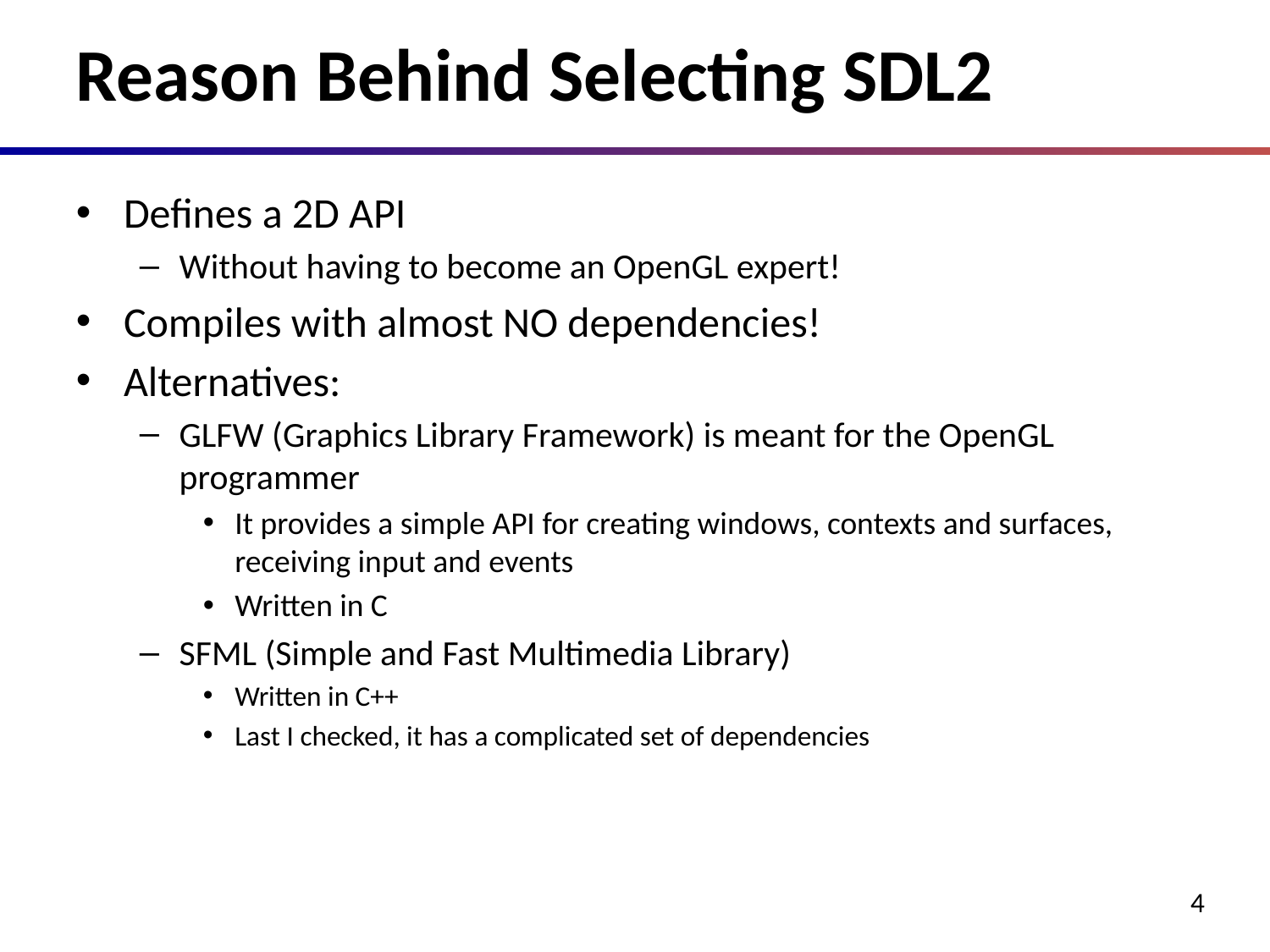

# Reason Behind Selecting SDL2
Defines a 2D API
Without having to become an OpenGL expert!
Compiles with almost NO dependencies!
Alternatives:
GLFW (Graphics Library Framework) is meant for the OpenGL programmer
It provides a simple API for creating windows, contexts and surfaces, receiving input and events
Written in C
SFML (Simple and Fast Multimedia Library)
Written in C++
Last I checked, it has a complicated set of dependencies